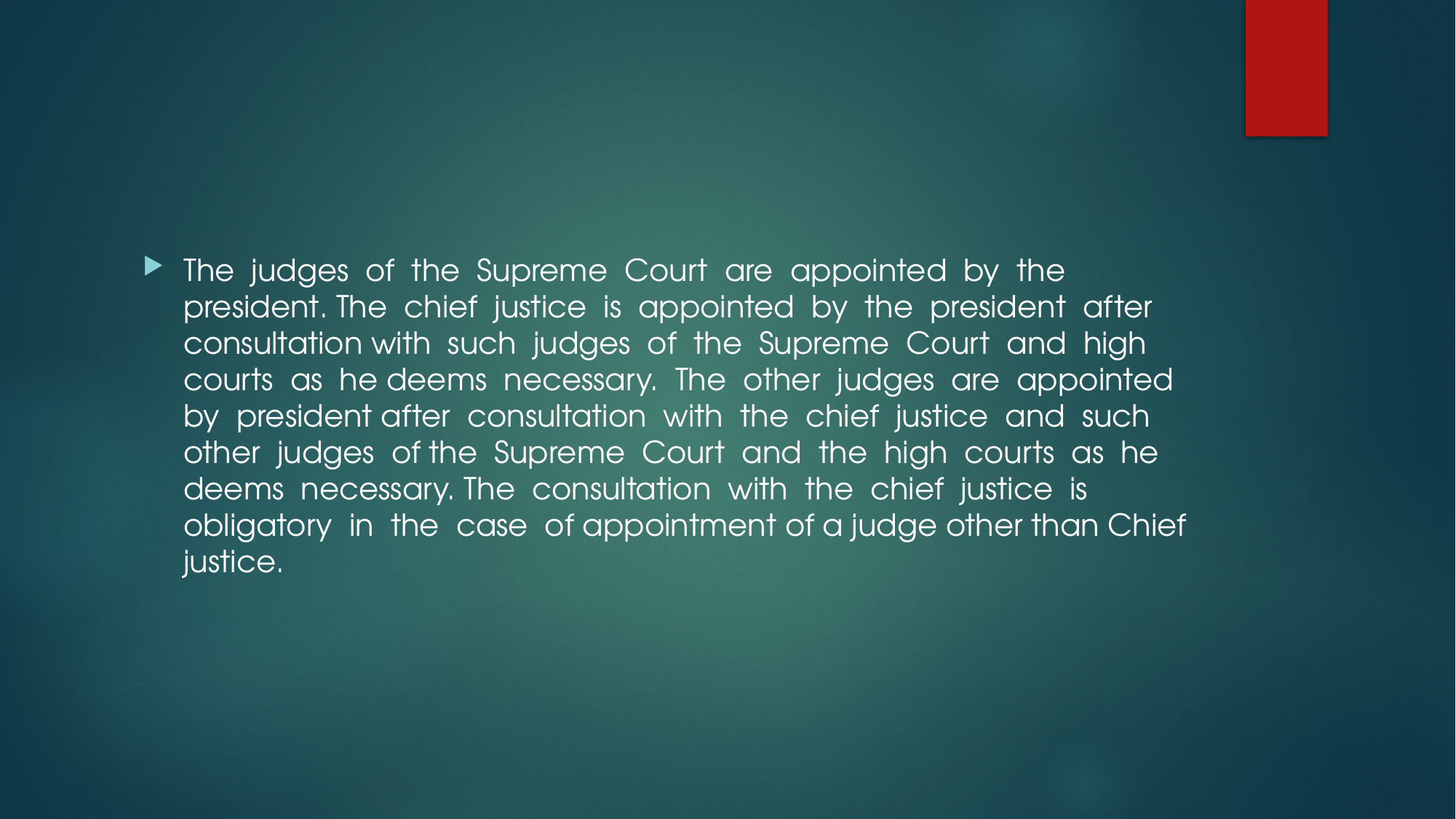

#
The  judges  of  the  Supreme  Court  are  appointed  by  the  president. The  chief  justice  is  appointed  by  the  president  after  consultation with  such  judges  of  the  Supreme  Court  and  high  courts  as  he deems  necessary.  The  other  judges  are  appointed  by  president after  consultation  with  the  chief  justice  and  such  other  judges  of the  Supreme  Court  and  the  high  courts  as  he  deems  necessary. The  consultation  with  the  chief  justice  is  obligatory  in  the  case  of appointment of a judge other than Chief justice.